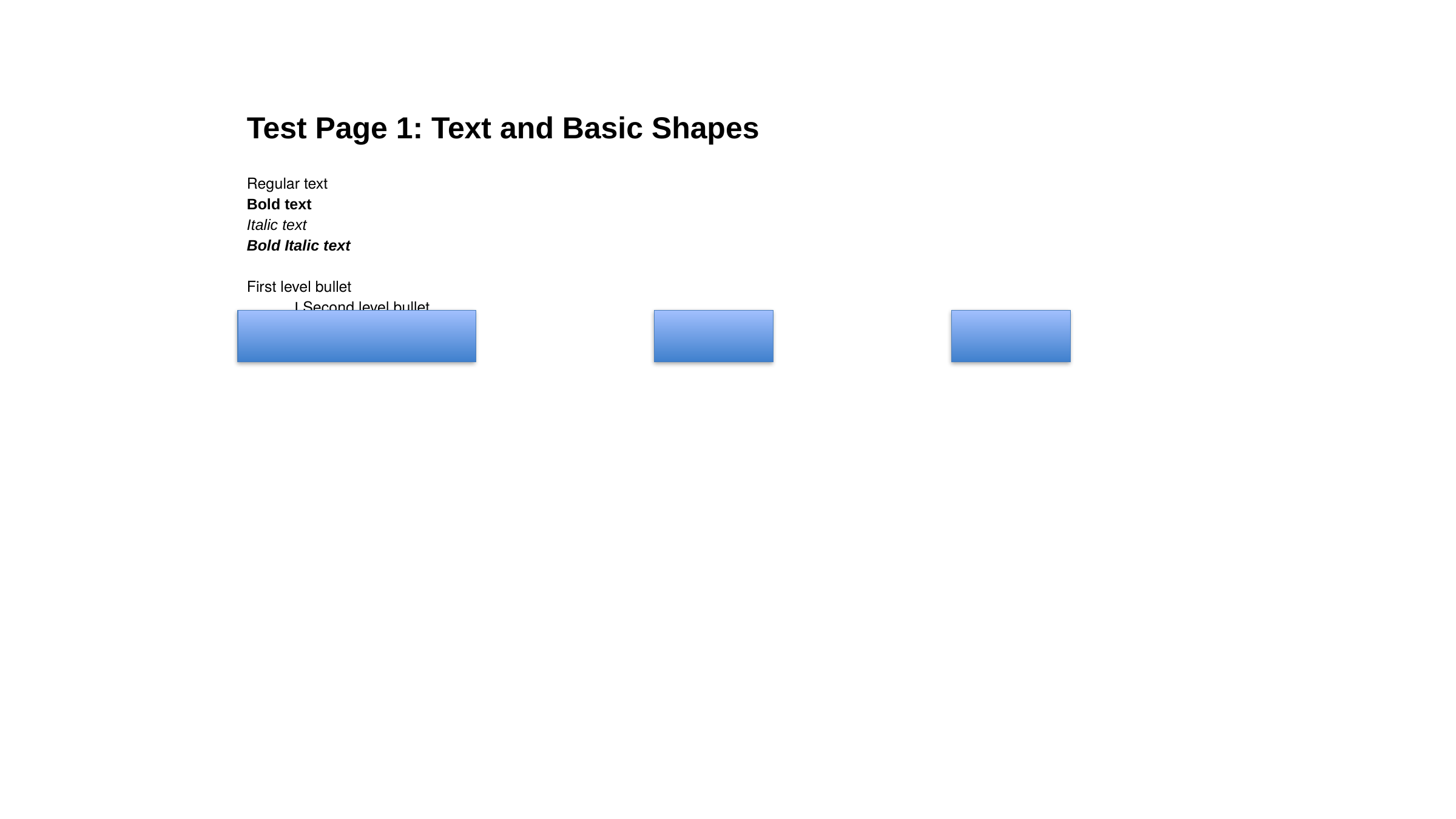

Test Page 1: Text and Basic Shapes

Regular text

Bold text

Italic text

Bold Italic text

First level bullet

I Second level bullet

I Third level bullet